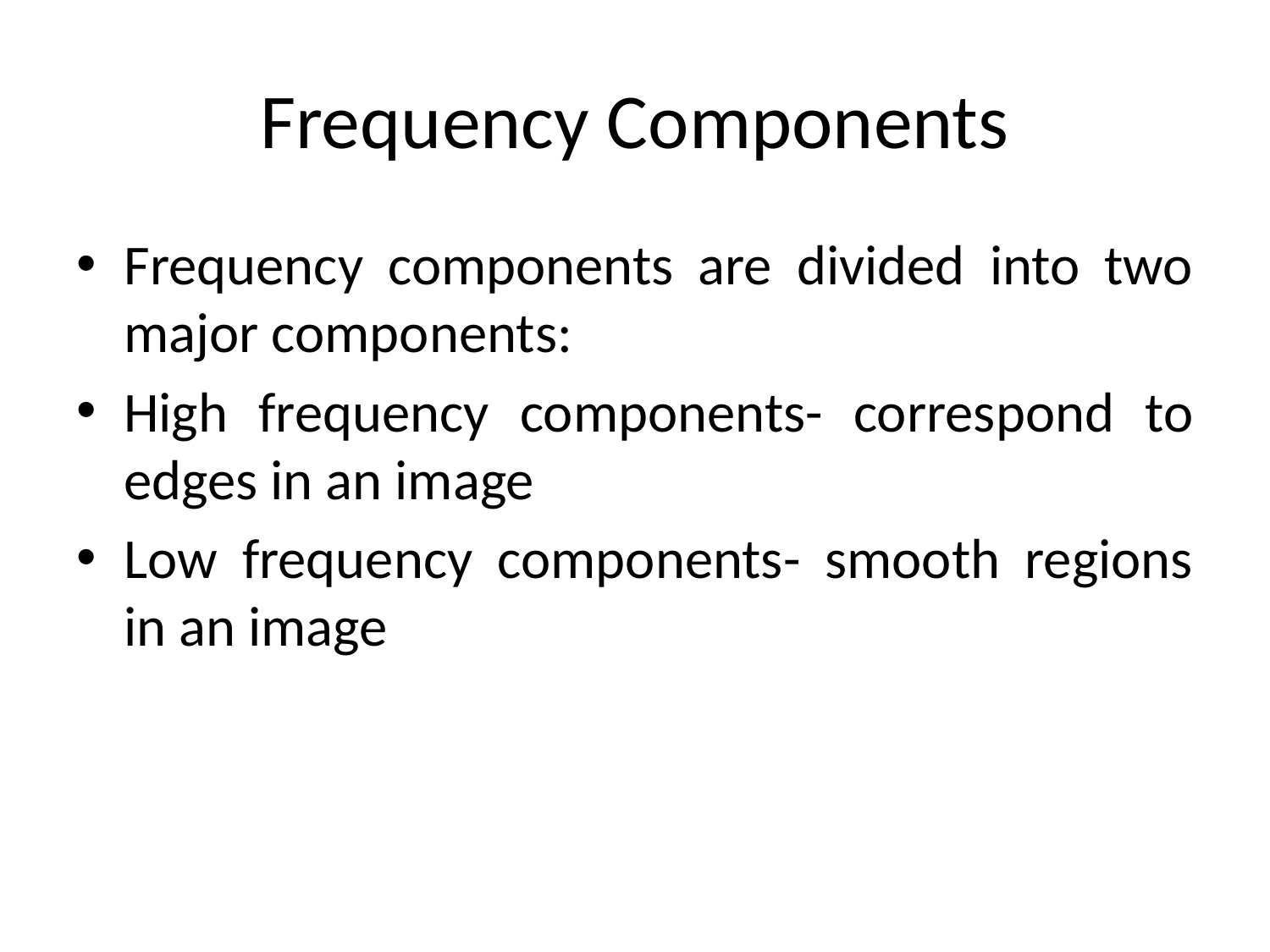

# Frequency Components
Frequency components are divided into two major components:
High frequency components- correspond to edges in an image
Low frequency components- smooth regions in an image